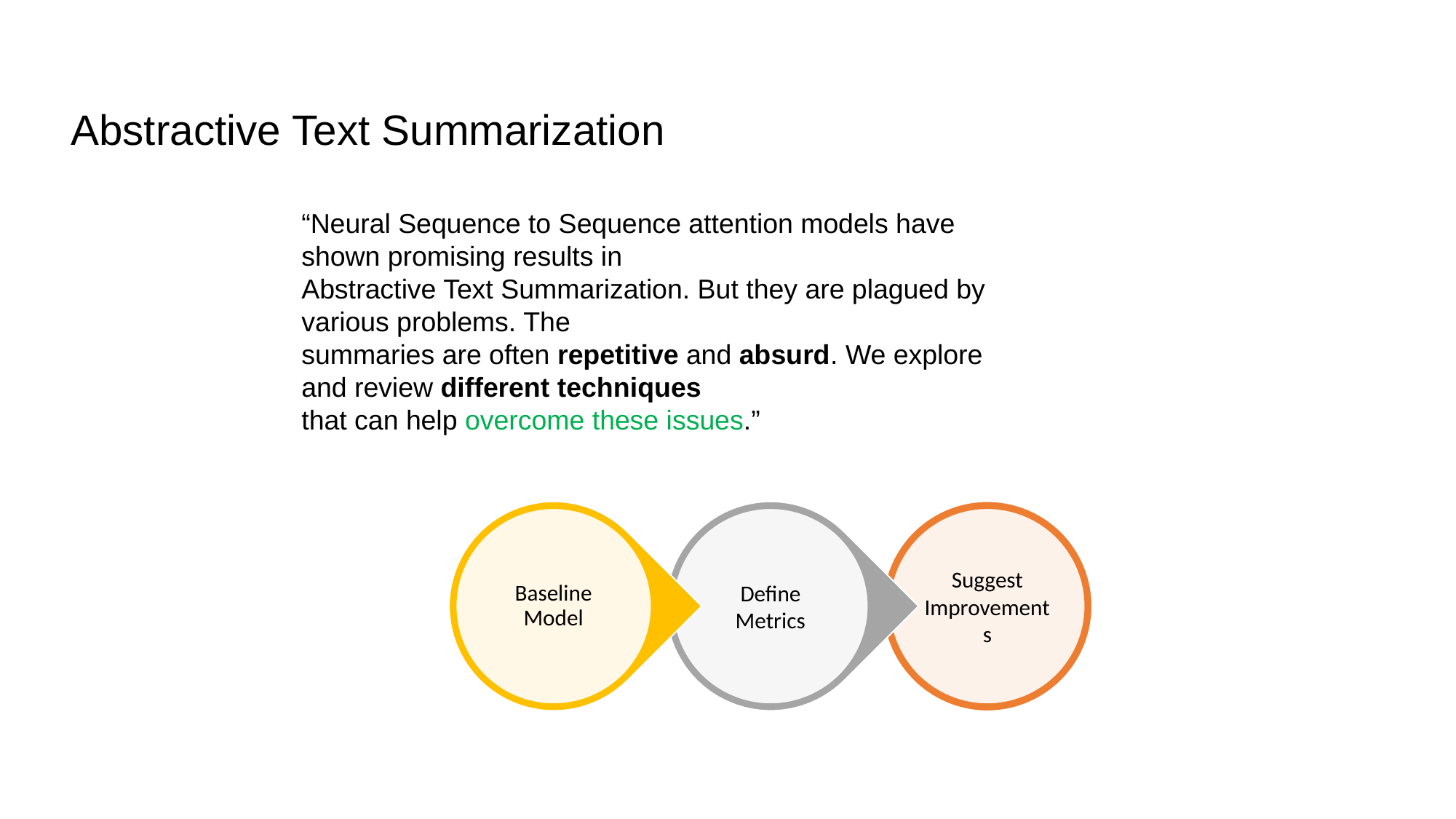

Abstractive Text Summarization
“Neural Sequence to Sequence attention models have shown promising results in
Abstractive Text Summarization. But they are plagued by various problems. The
summaries are often repetitive and absurd. We explore and review different techniques
that can help overcome these issues.”
Suggest Improvements
Define Metrics
Baseline Model